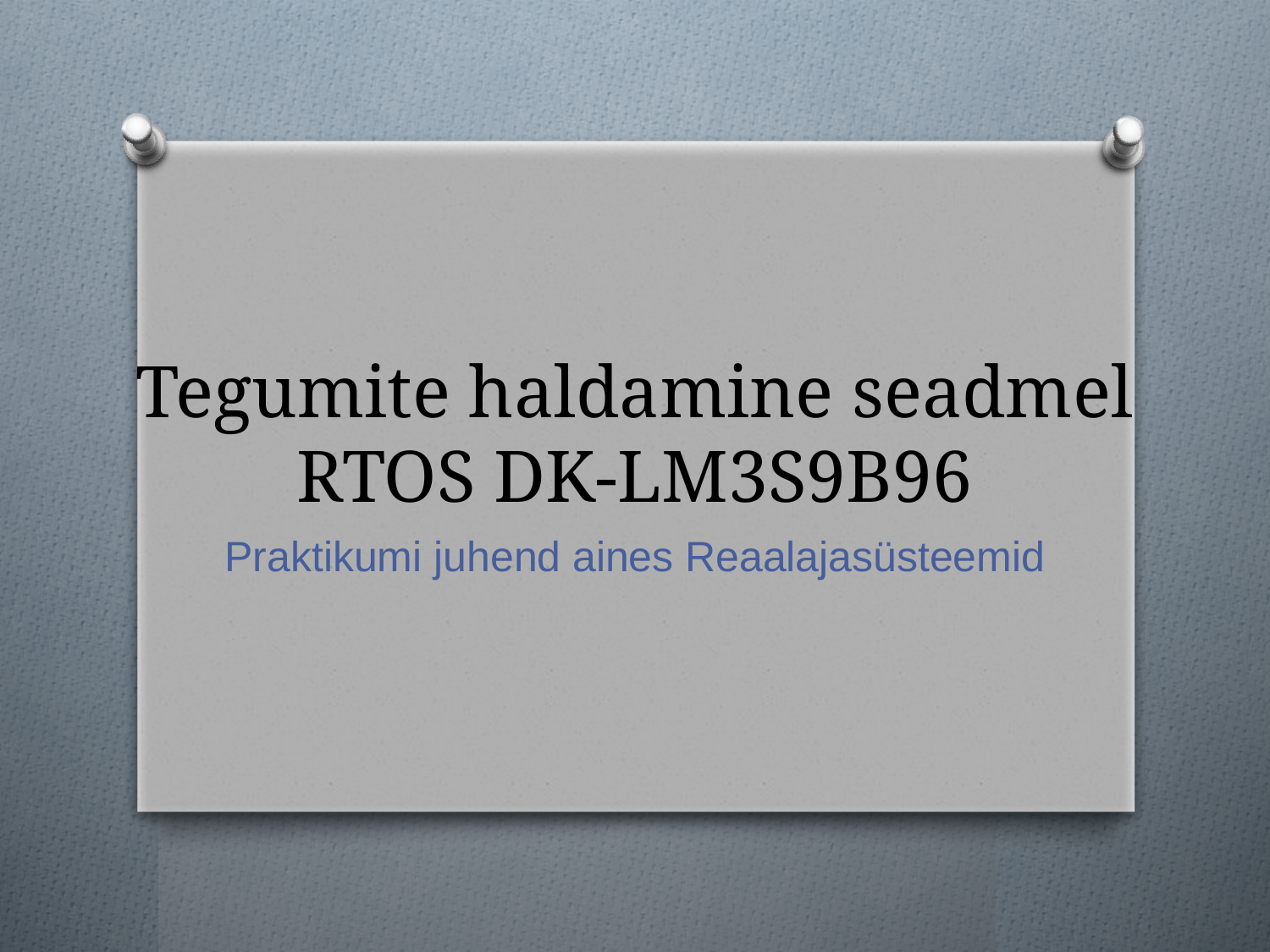

# Tegumite haldamine seadmel RTOS DK-LM3S9B96
Praktikumi juhend aines Reaalajasüsteemid